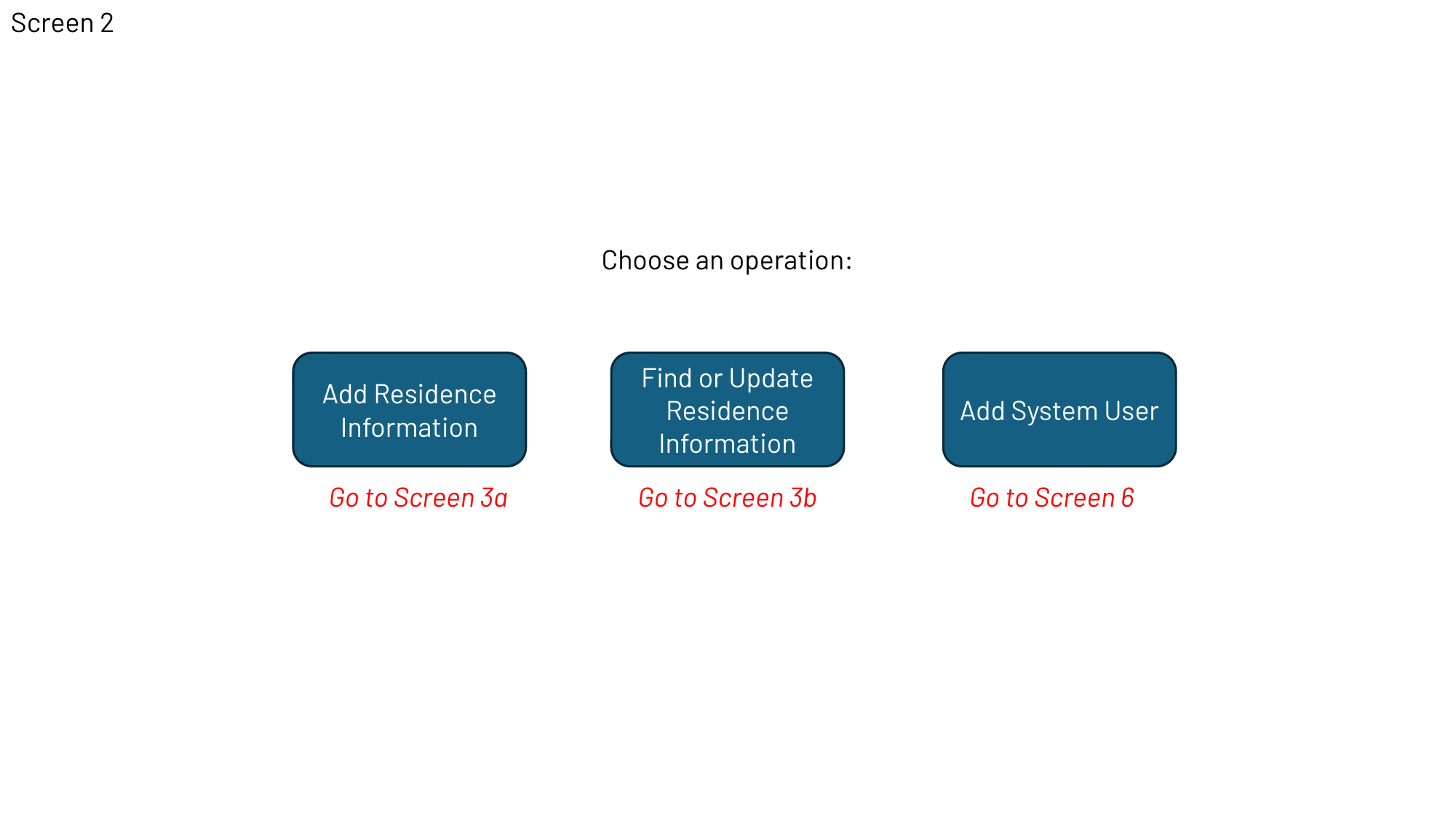

Screen 2
Choose an operation:
Add Residence Information
Find or Update Residence Information
Add System User
Go to Screen 3a
Go to Screen 3b
Go to Screen 6